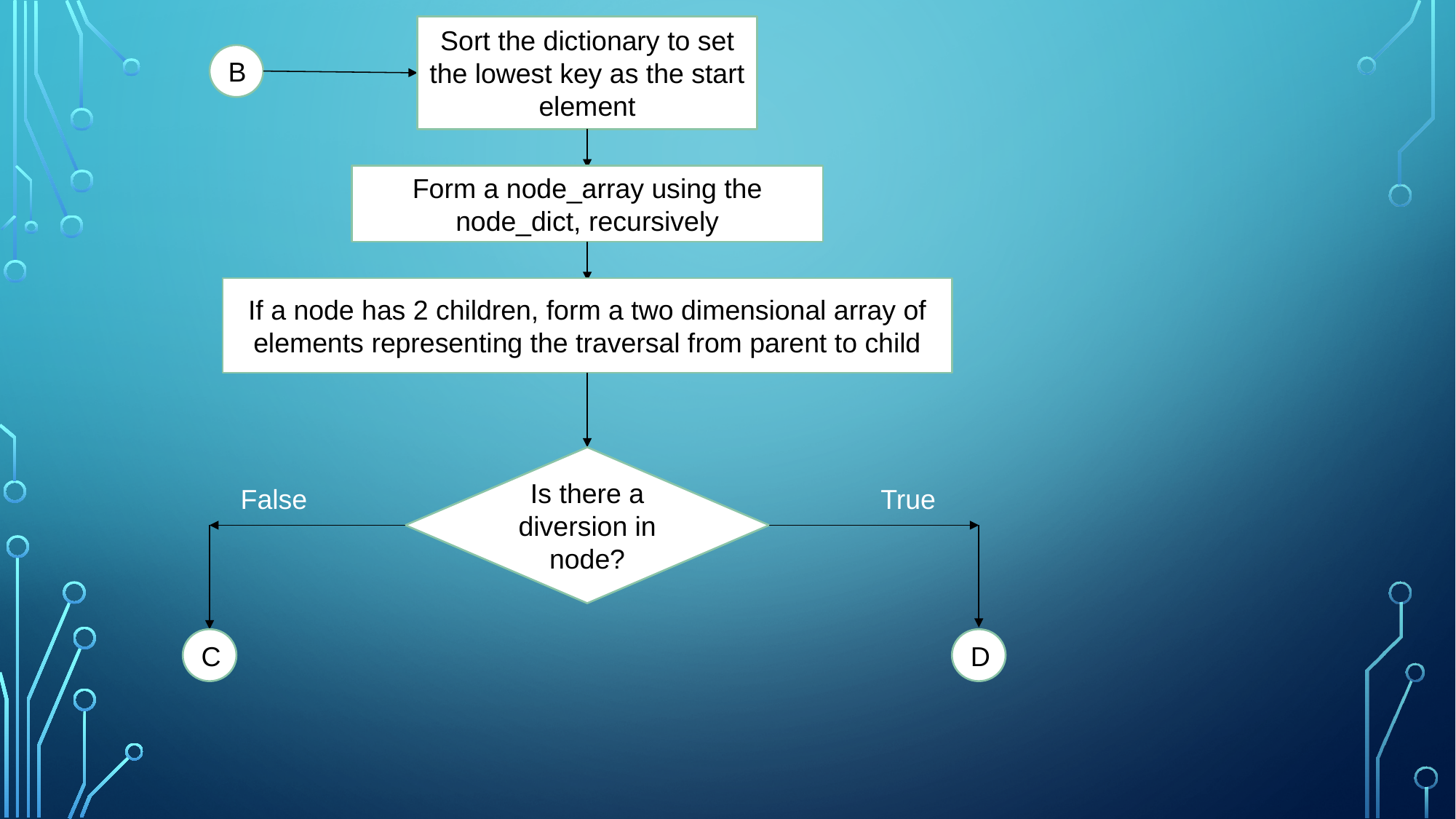

Sort the dictionary to set the lowest key as the start element
B
Form a node_array using the node_dict, recursively
If a node has 2 children, form a two dimensional array of elements representing the traversal from parent to child

Is there a diversion in node?

False
True
C
D